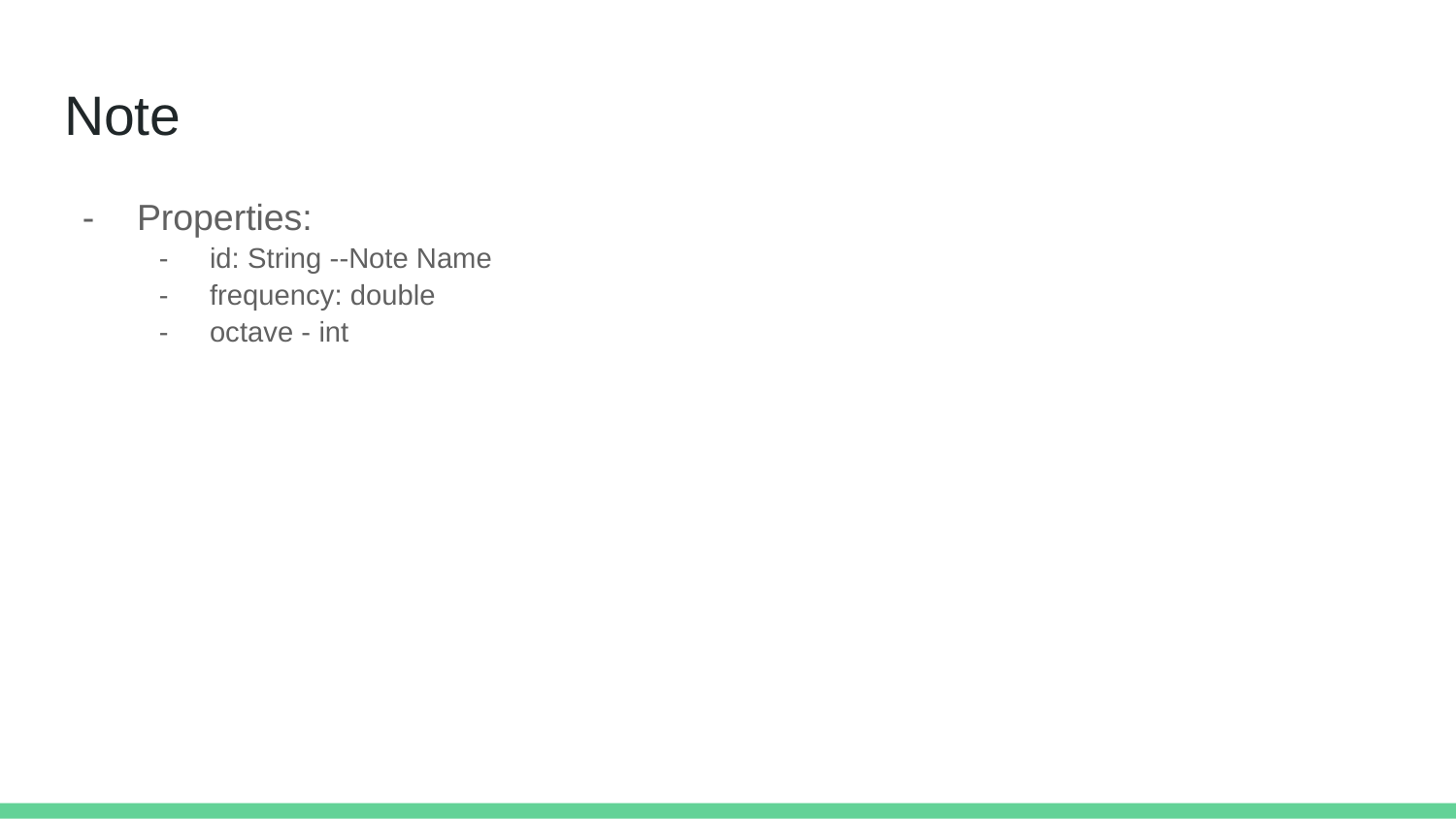

# Note
Properties:
id: String --Note Name
frequency: double
octave - int